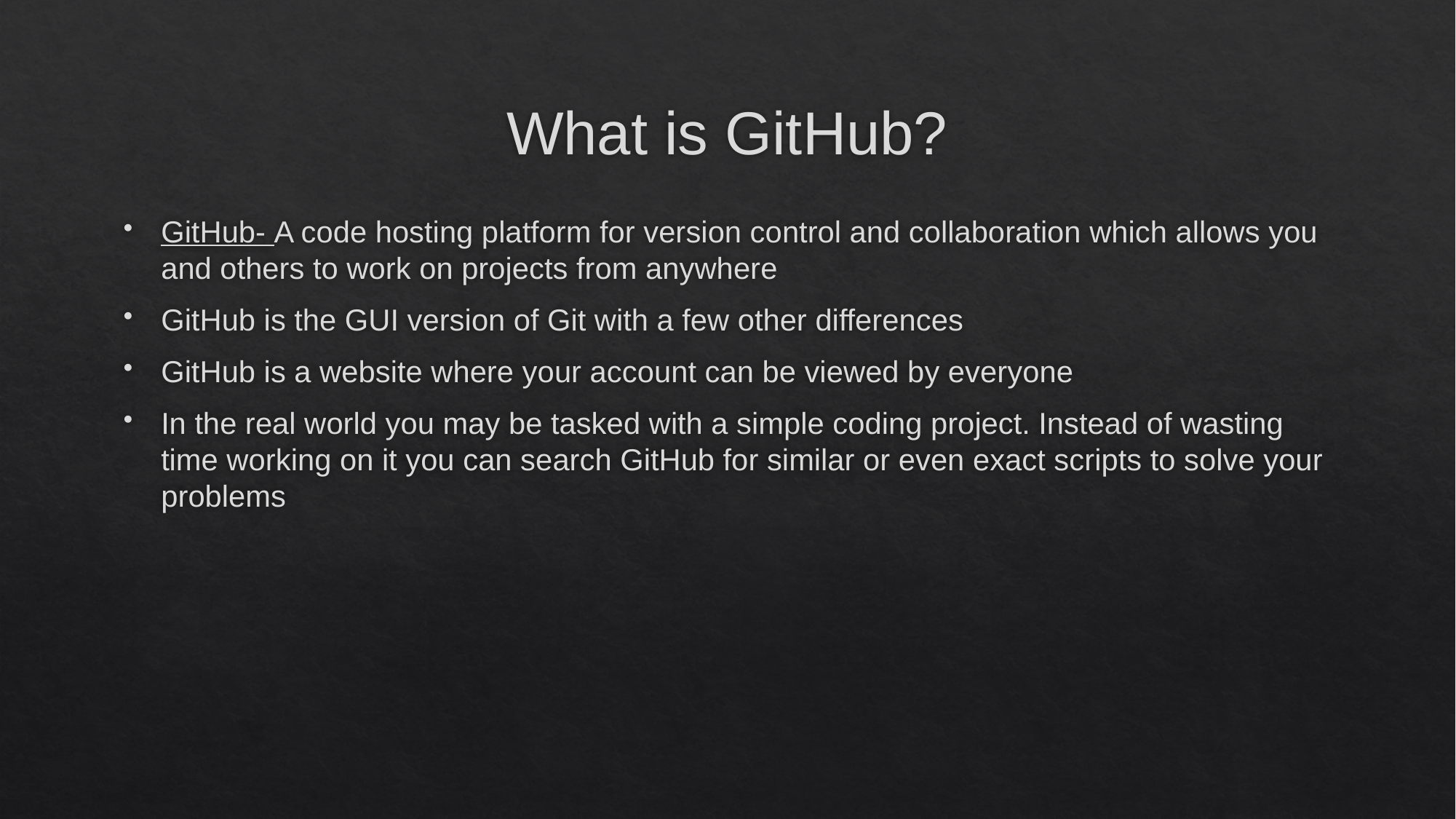

# What is GitHub?
GitHub- A code hosting platform for version control and collaboration which allows you and others to work on projects from anywhere
GitHub is the GUI version of Git with a few other differences
GitHub is a website where your account can be viewed by everyone
In the real world you may be tasked with a simple coding project. Instead of wasting time working on it you can search GitHub for similar or even exact scripts to solve your problems